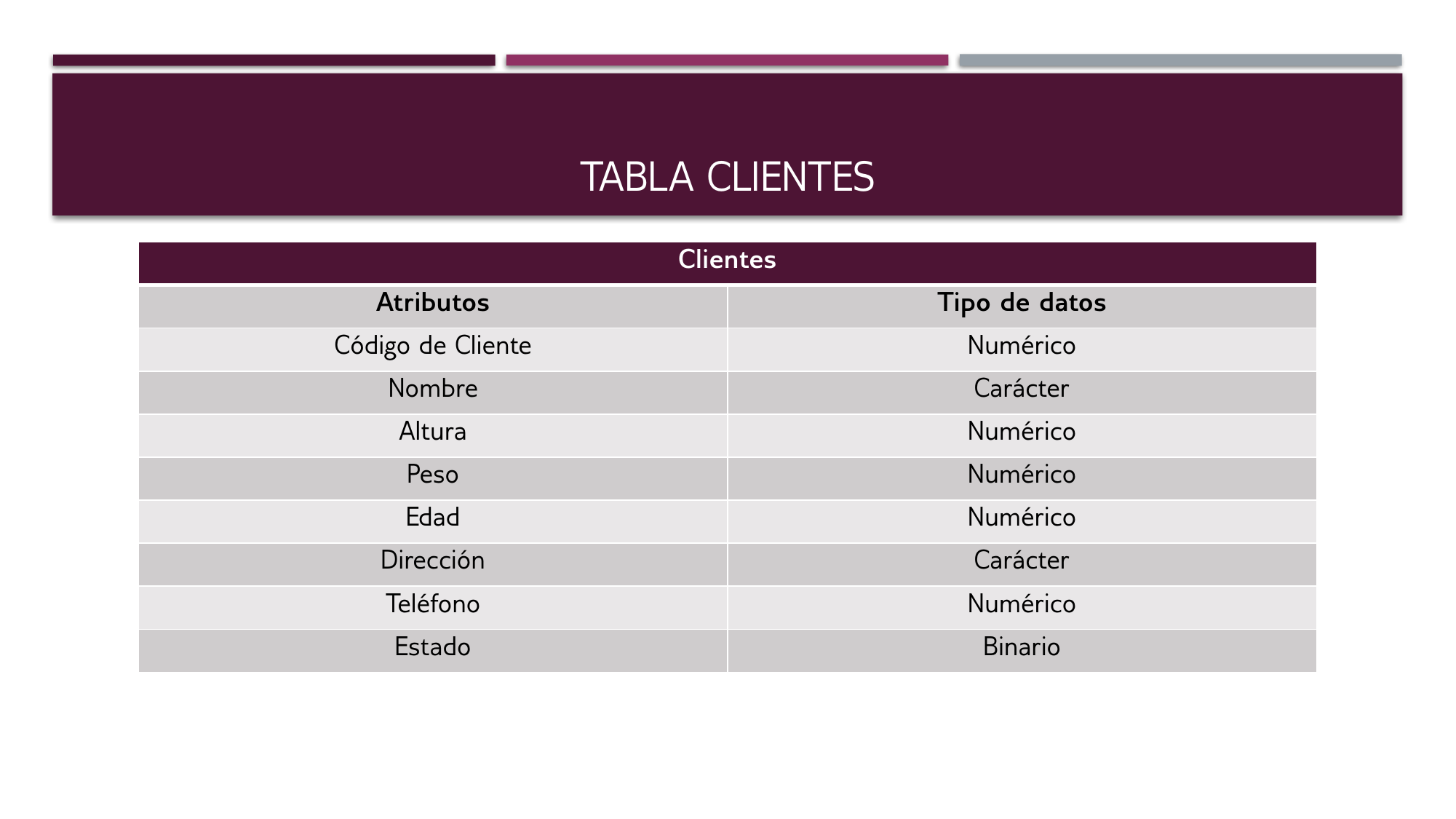

# Tabla clientes
| Clientes |  |
| --- | --- |
| Atributos | Tipo de datos |
| Código de Cliente | Numérico |
| Nombre | Carácter |
| Altura | Numérico |
| Peso | Numérico |
| Edad | Numérico |
| Dirección | Carácter |
| Teléfono | Numérico |
| Estado | Binario |